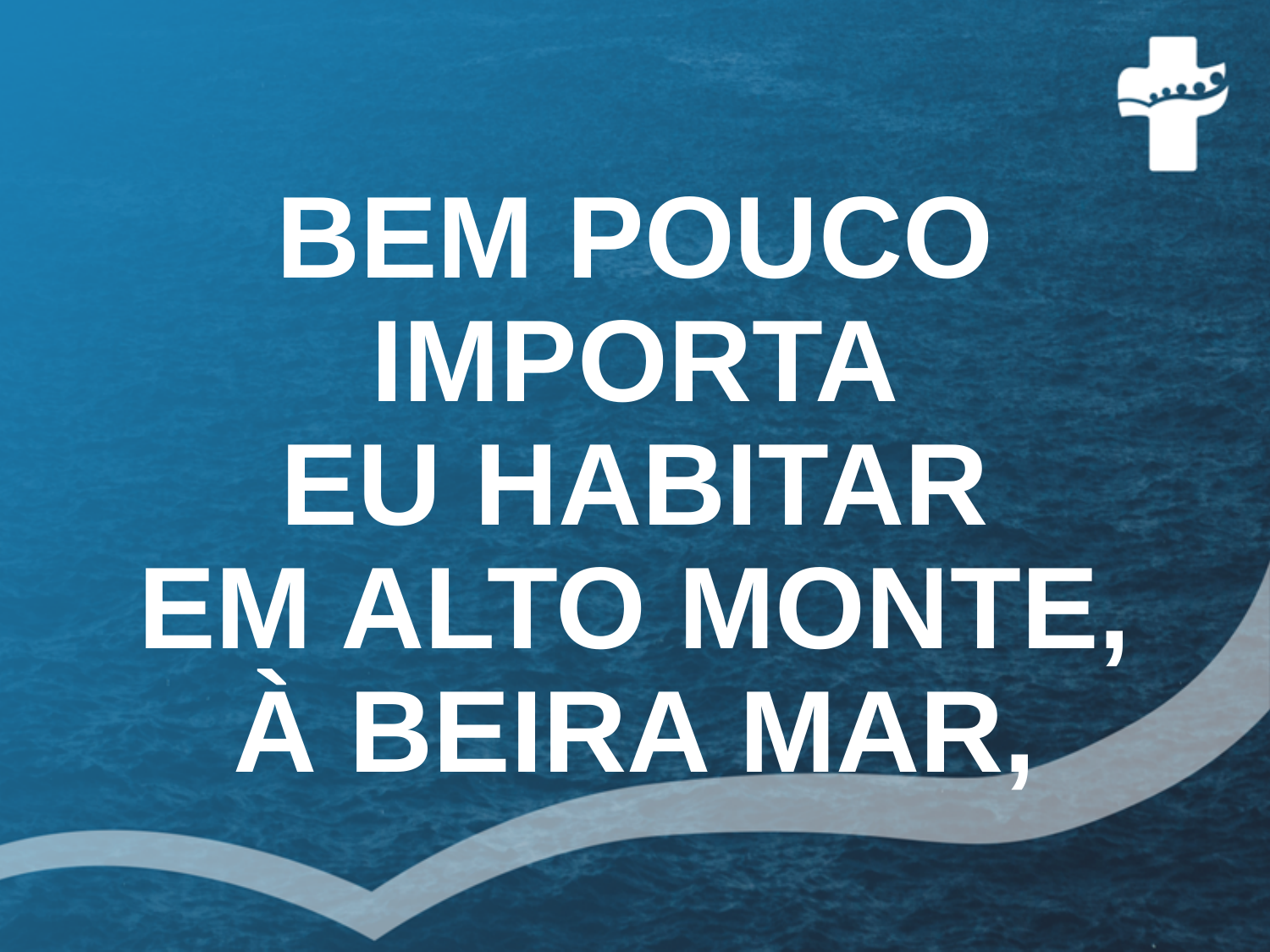

# BEM POUCO IMPORTA EU HABITAR EM ALTO MONTE, À BEIRA MAR,